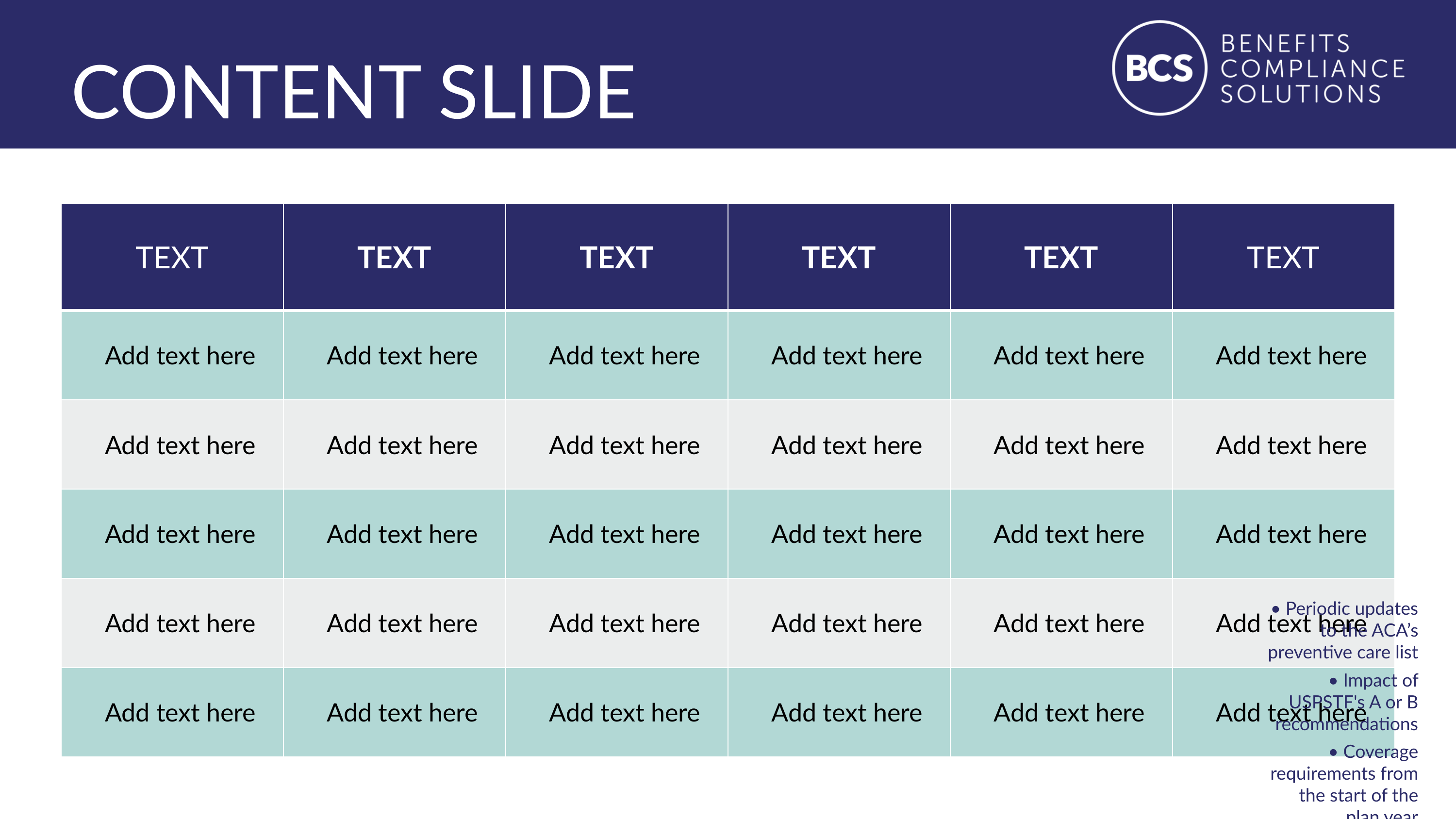

ACA’S PREVENTIVE CARE LIST UPDATES

CONTENT SLIDE
| TEXT | TEXT | TEXT | TEXT | TEXT | TEXT |
| --- | --- | --- | --- | --- | --- |
| Add text here | Add text here | Add text here | Add text here | Add text here | Add text here |
| Add text here | Add text here | Add text here | Add text here | Add text here | Add text here |
| Add text here | Add text here | Add text here | Add text here | Add text here | Add text here |
| Add text here | Add text here | Add text here | Add text here | Add text here | Add text here |
| Add text here | Add text here | Add text here | Add text here | Add text here | Add text here |
• Periodic updates to the ACA’s preventive care list
• Impact of USPSTF's A or B recommendations
• Coverage requirements from the start of the plan year
• No changes for employers sponsoring non-grandfathered medical/Rx plans